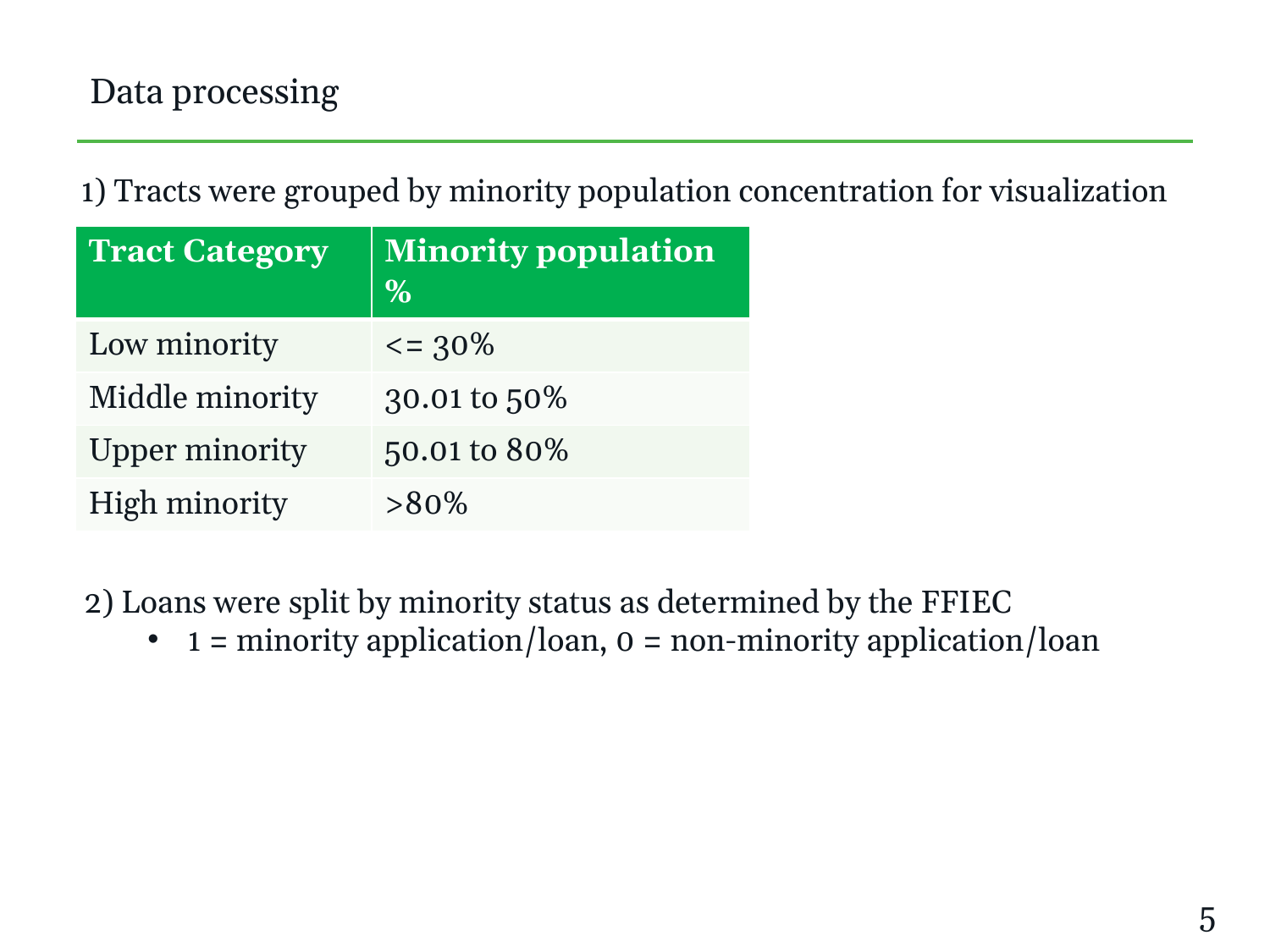

# Data processing
1) Tracts were grouped by minority population concentration for visualization
| Tract Category | Minority population % |
| --- | --- |
| Low minority | <= 30% |
| Middle minority | 30.01 to 50% |
| Upper minority | 50.01 to 80% |
| High minority | >80% |
2) Loans were split by minority status as determined by the FFIEC
1 = minority application/loan, 0 = non-minority application/loan